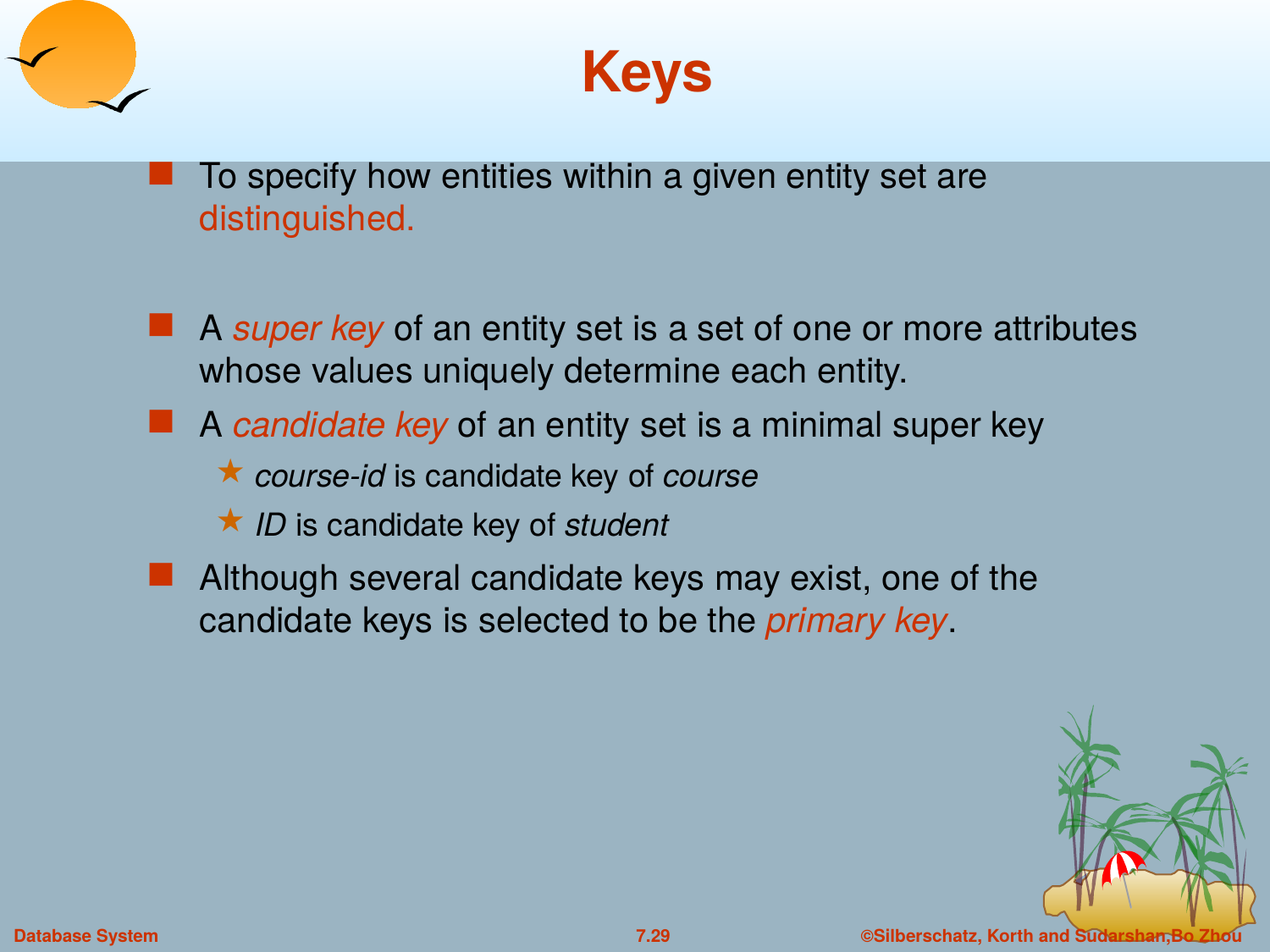

# Keys
To specify how entities within a given entity set are distinguished.

A super key of an entity set is a set of one or more attributes whose values uniquely determine each entity.
A candidate key of an entity set is a minimal super key
course-id is candidate key of course
ID is candidate key of student
Although several candidate keys may exist, one of the candidate keys is selected to be the primary key.